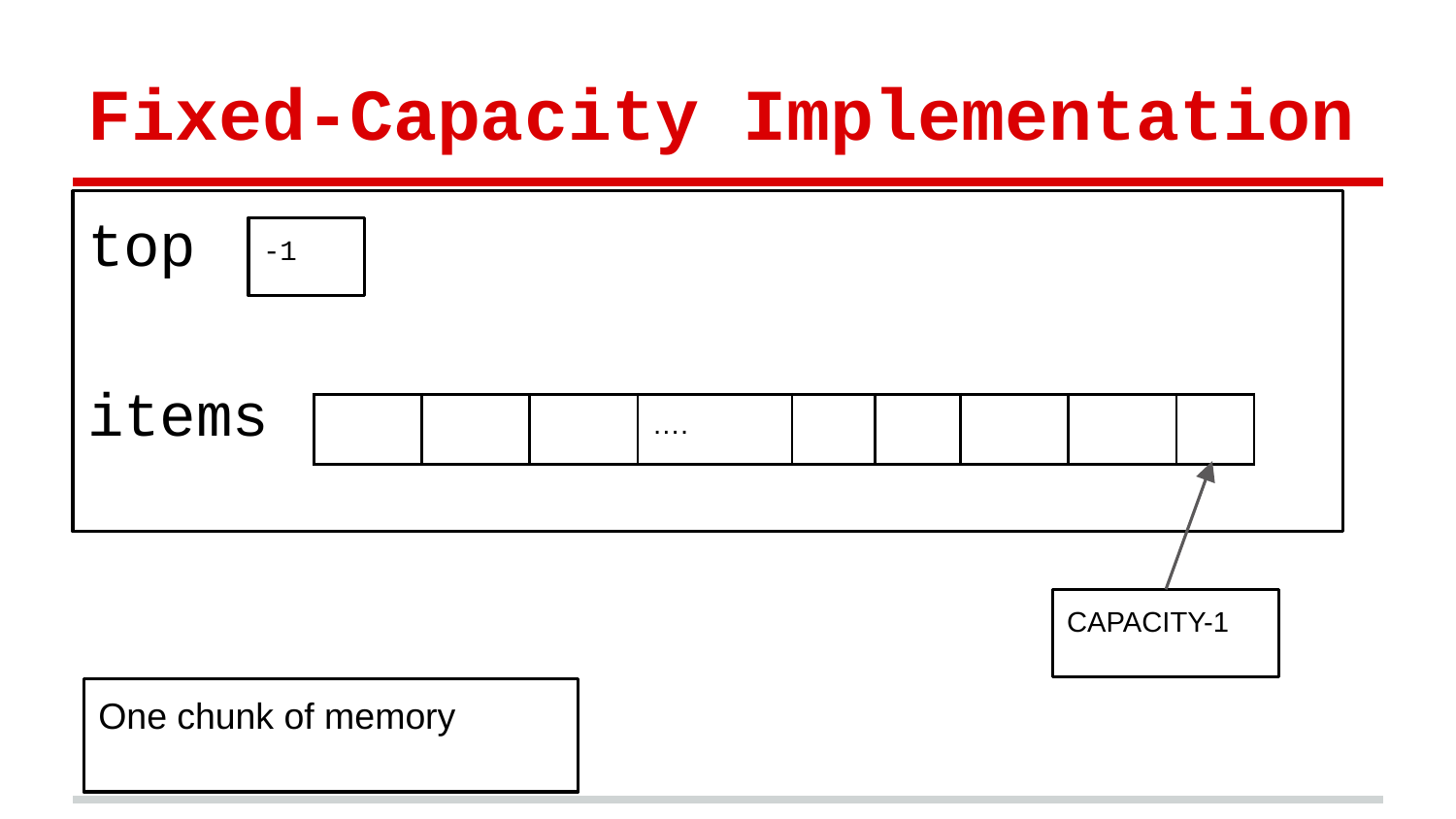

# Fixed-Capacity Implementation

top

items
-1
|  |  |  | …. |  |  |  |  |  |
| --- | --- | --- | --- | --- | --- | --- | --- | --- |
CAPACITY-1
One chunk of memory